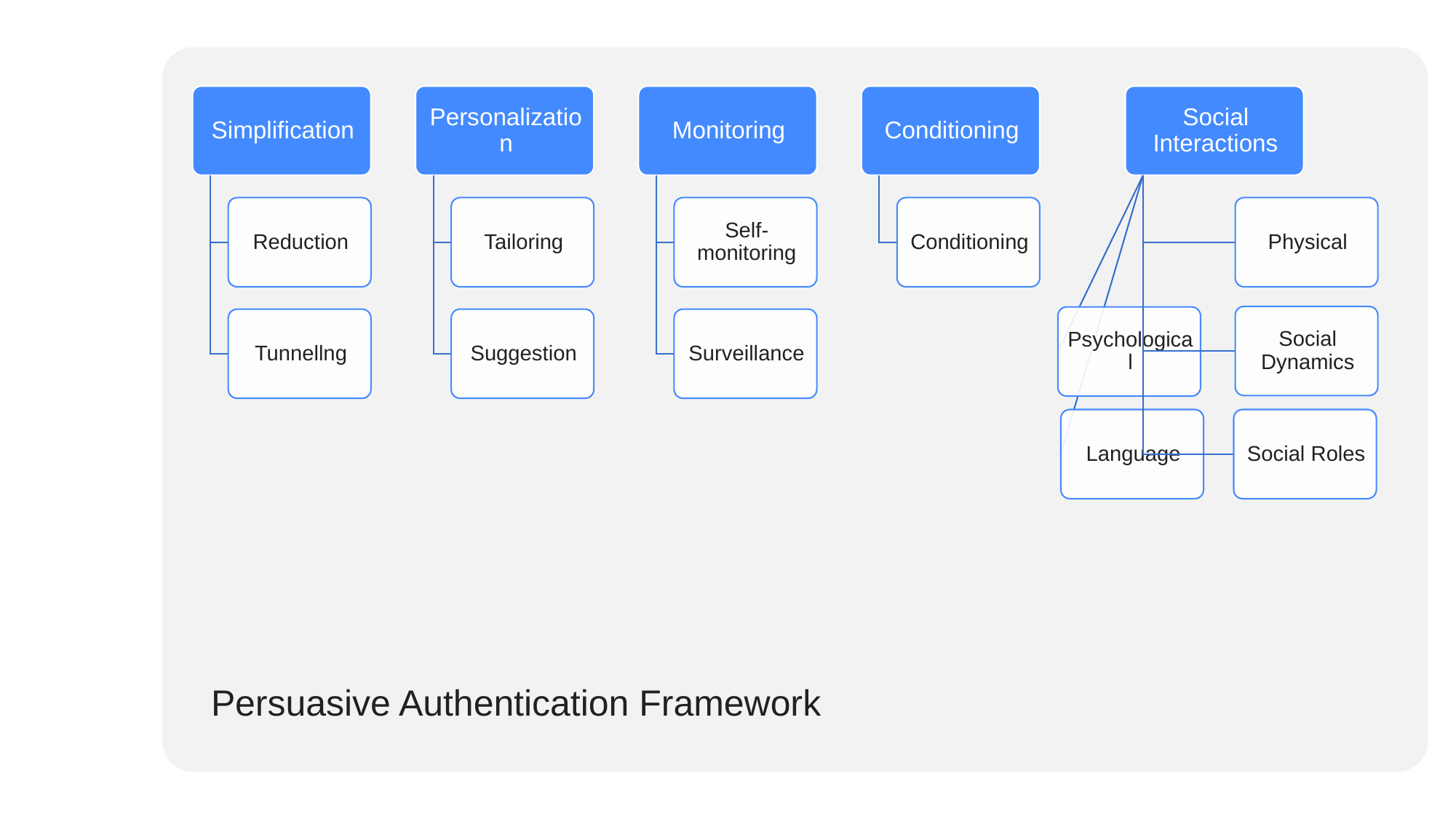

Simplification
Reduction
Tunnellng
Personalization
Tailoring
Suggestion
Monitoring
Self-monitoring
Surveillance
Conditioning
Conditioning
Social Interactions
Physical
Language
Psychological
Social Dynamics
Social Roles
Persuasive Authentication Framework